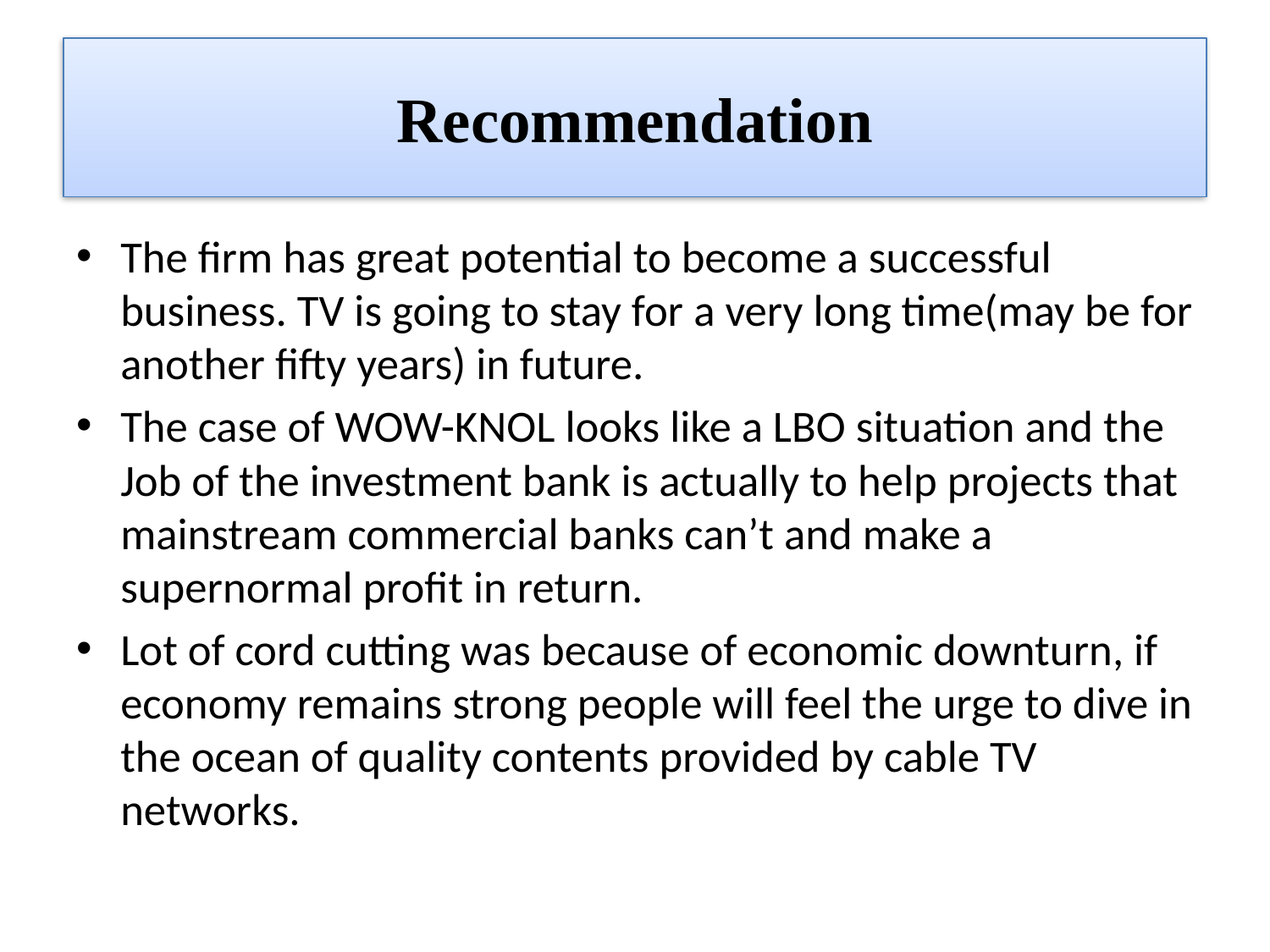

# Recommendation
The firm has great potential to become a successful business. TV is going to stay for a very long time(may be for another fifty years) in future.
The case of WOW-KNOL looks like a LBO situation and the Job of the investment bank is actually to help projects that mainstream commercial banks can’t and make a supernormal profit in return.
Lot of cord cutting was because of economic downturn, if economy remains strong people will feel the urge to dive in the ocean of quality contents provided by cable TV networks.